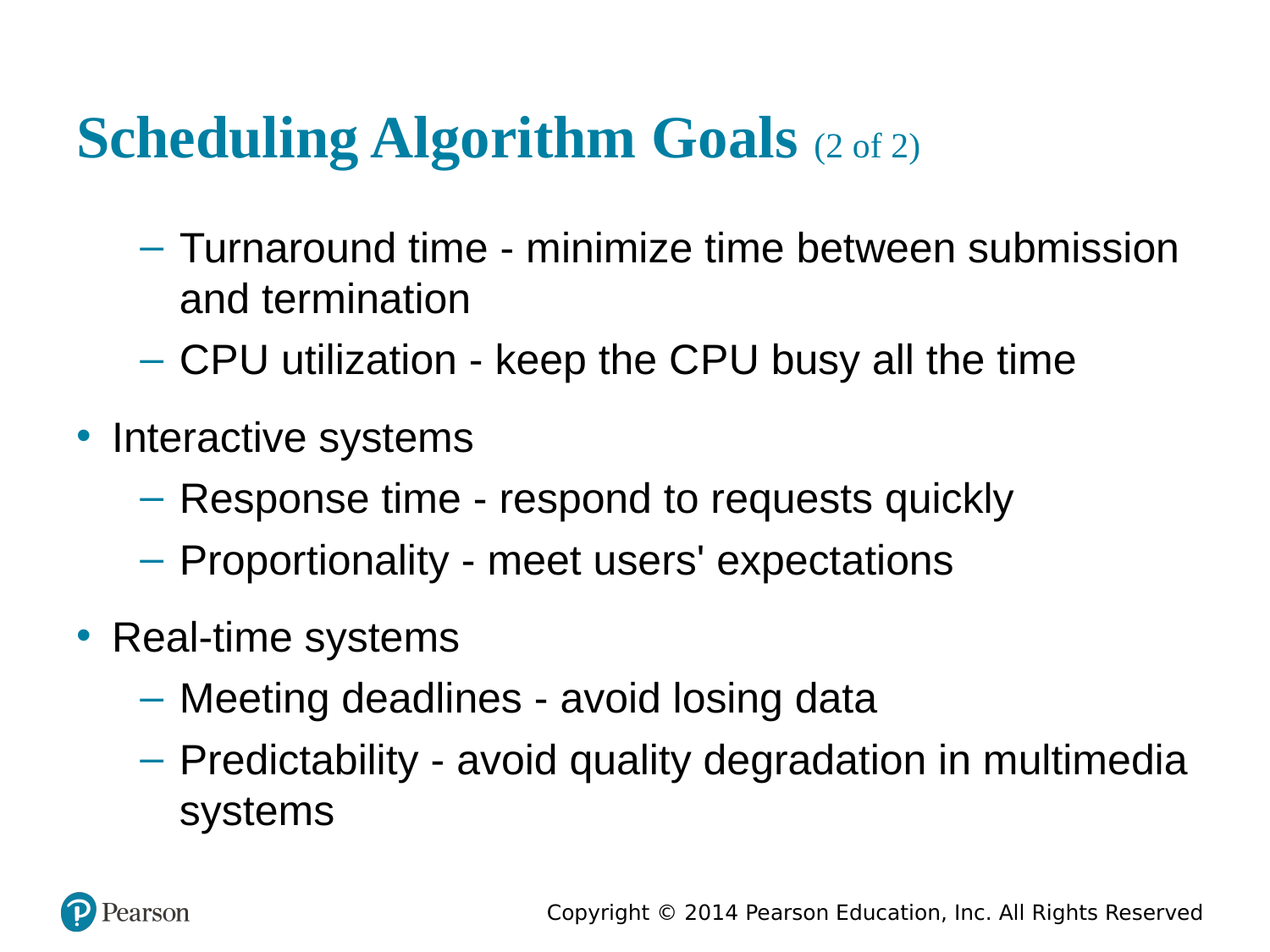

# Scheduling Algorithm Goals (2 of 2)
Turnaround time - minimize time between submission and termination
C P U utilization - keep the C P U busy all the time
Interactive systems
Response time - respond to requests quickly
Proportionality - meet users' expectations
Real-time systems
Meeting deadlines - avoid losing data
Predictability - avoid quality degradation in multimedia systems